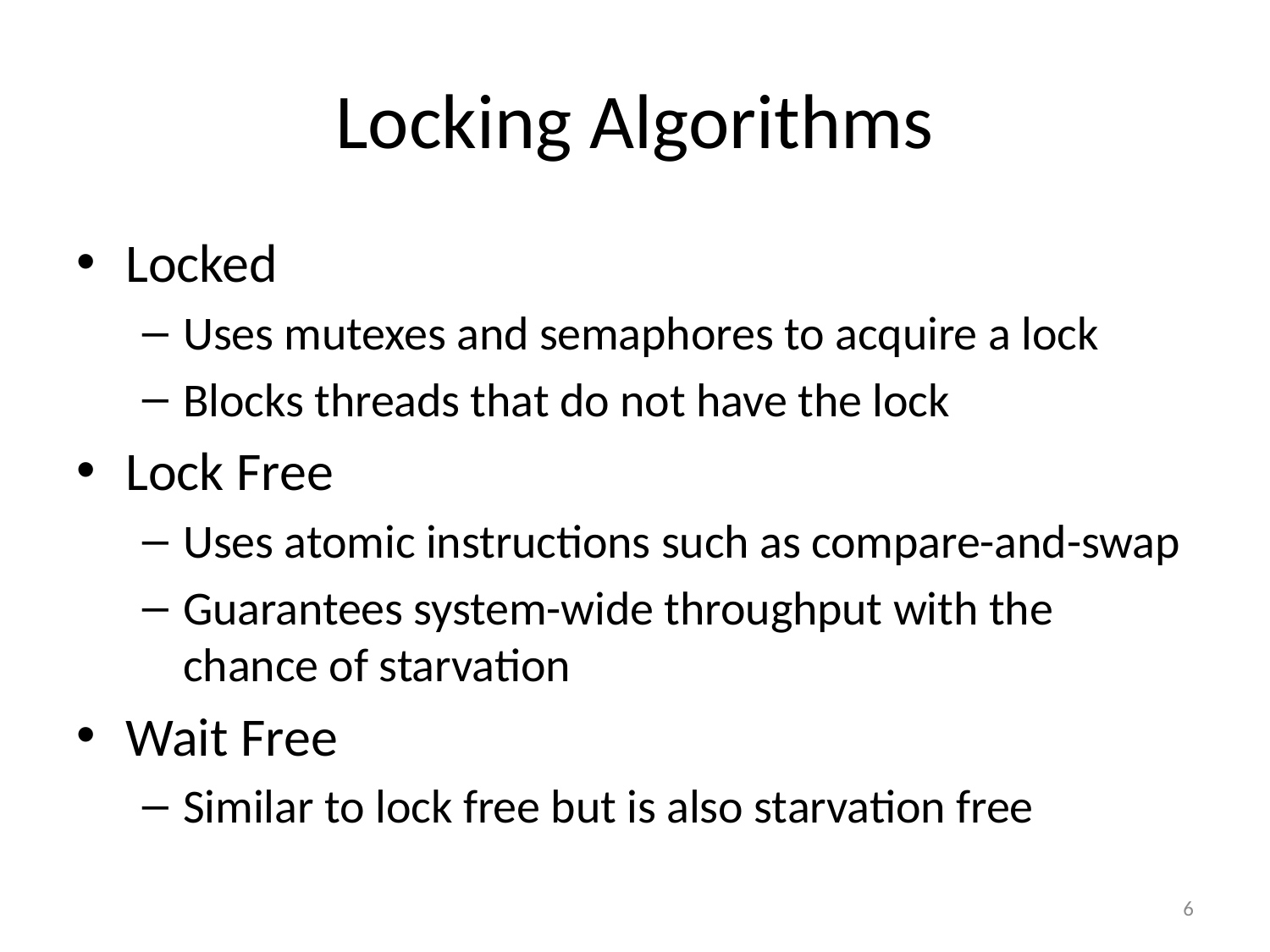

# Locking Algorithms
Locked
Uses mutexes and semaphores to acquire a lock
Blocks threads that do not have the lock
Lock Free
Uses atomic instructions such as compare-and-swap
Guarantees system-wide throughput with the chance of starvation
Wait Free
Similar to lock free but is also starvation free
6